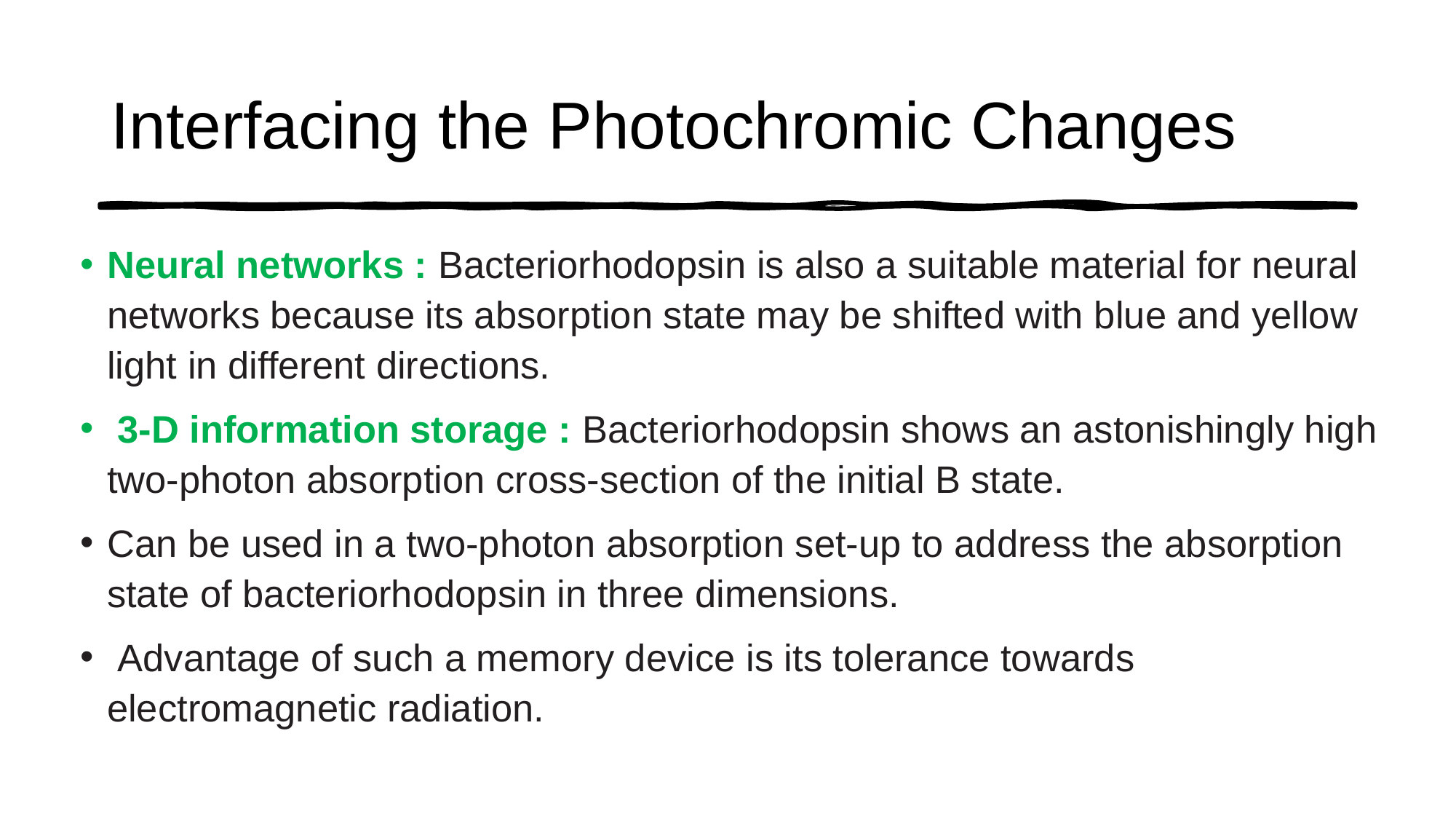

# Interfacing the Photochromic Changes
Neural networks : Bacteriorhodopsin is also a suitable material for neural networks because its absorption state may be shifted with blue and yellow light in different directions.
 3-D information storage : Bacteriorhodopsin shows an astonishingly high two-photon absorption cross-section of the initial B state.
Can be used in a two-photon absorption set-up to address the absorption state of bacteriorhodopsin in three dimensions.
 Advantage of such a memory device is its tolerance towards electromagnetic radiation.